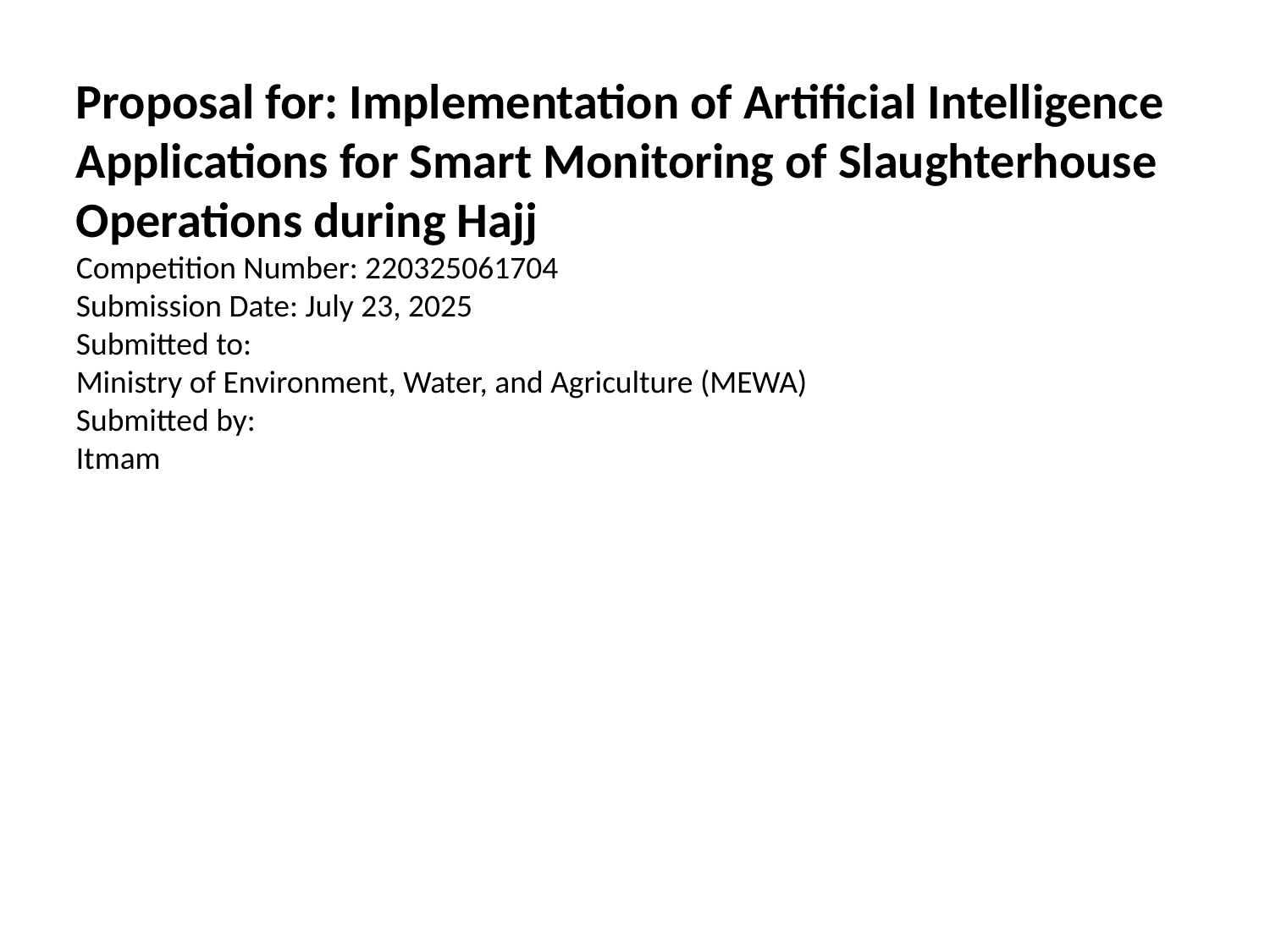

Proposal for: Implementation of Artificial Intelligence Applications for Smart Monitoring of Slaughterhouse Operations during Hajj
Competition Number: 220325061704
Submission Date: July 23, 2025
Submitted to:
Ministry of Environment, Water, and Agriculture (MEWA)
Submitted by:
Itmam